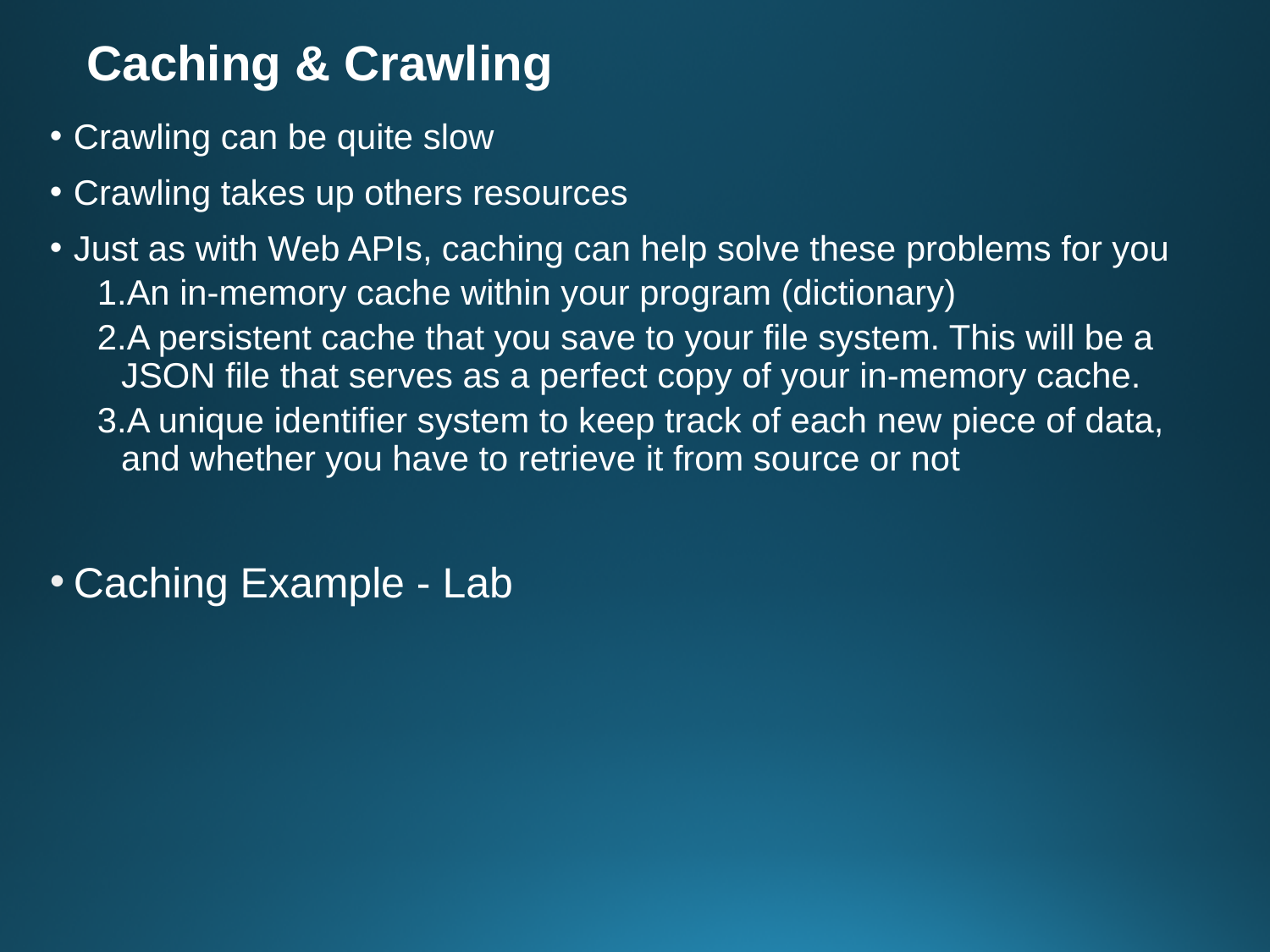

# Caching & Crawling
Crawling can be quite slow
Crawling takes up others resources
Just as with Web APIs, caching can help solve these problems for you
An in-memory cache within your program (dictionary)
A persistent cache that you save to your file system. This will be a JSON file that serves as a perfect copy of your in-memory cache.
A unique identifier system to keep track of each new piece of data, and whether you have to retrieve it from source or not

Caching Example - Lab